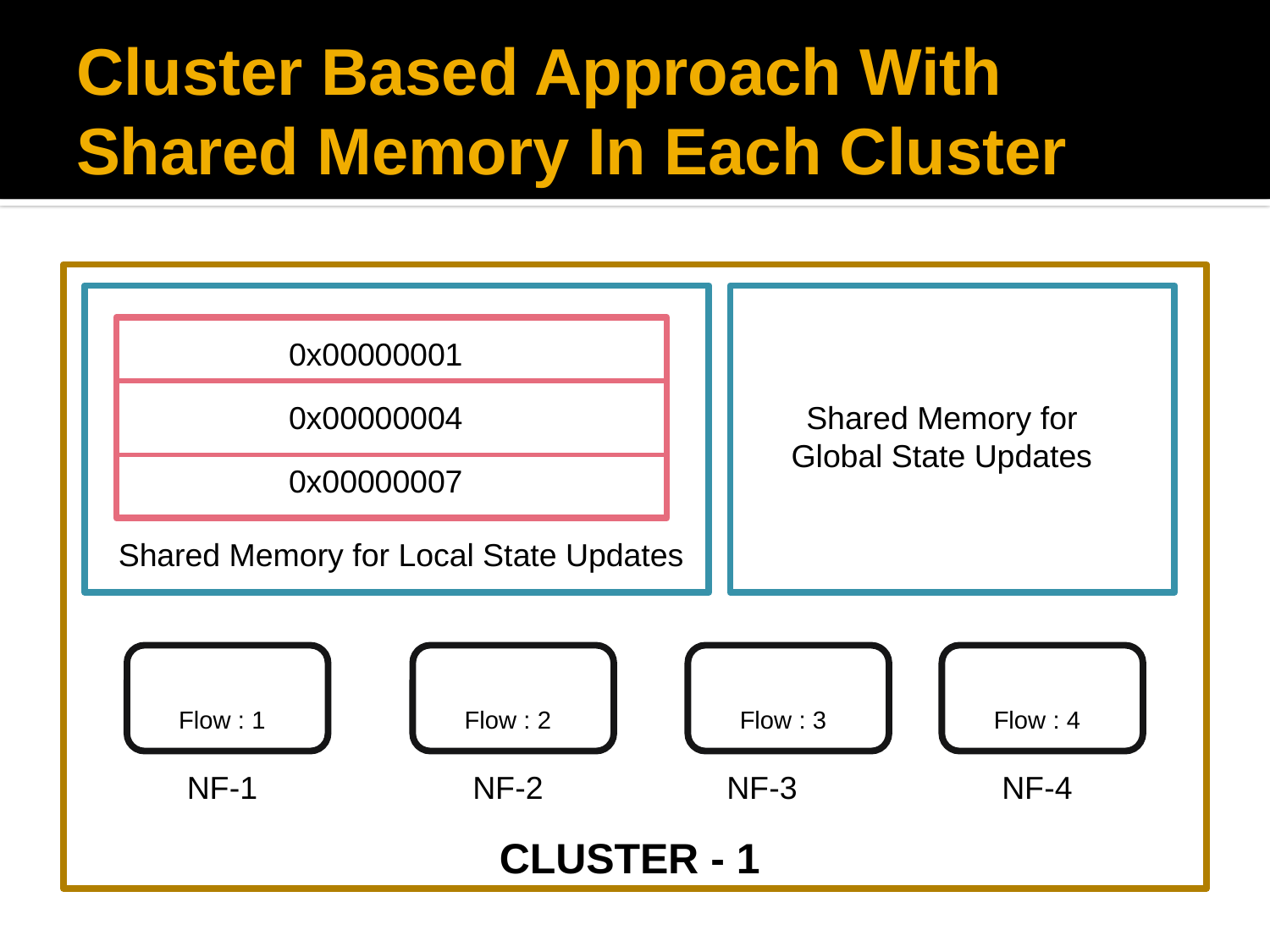

# Cluster Based Approach With Shared Memory In Each Cluster

0x00000001
0x00000004
Shared Memory for Global State Updates
0x00000007
Shared Memory for Local State Updates

Flow : 1
Flow : 2
Flow : 3
Flow : 4
NF-1
NF-2
NF-3
NF-4
CLUSTER - 1